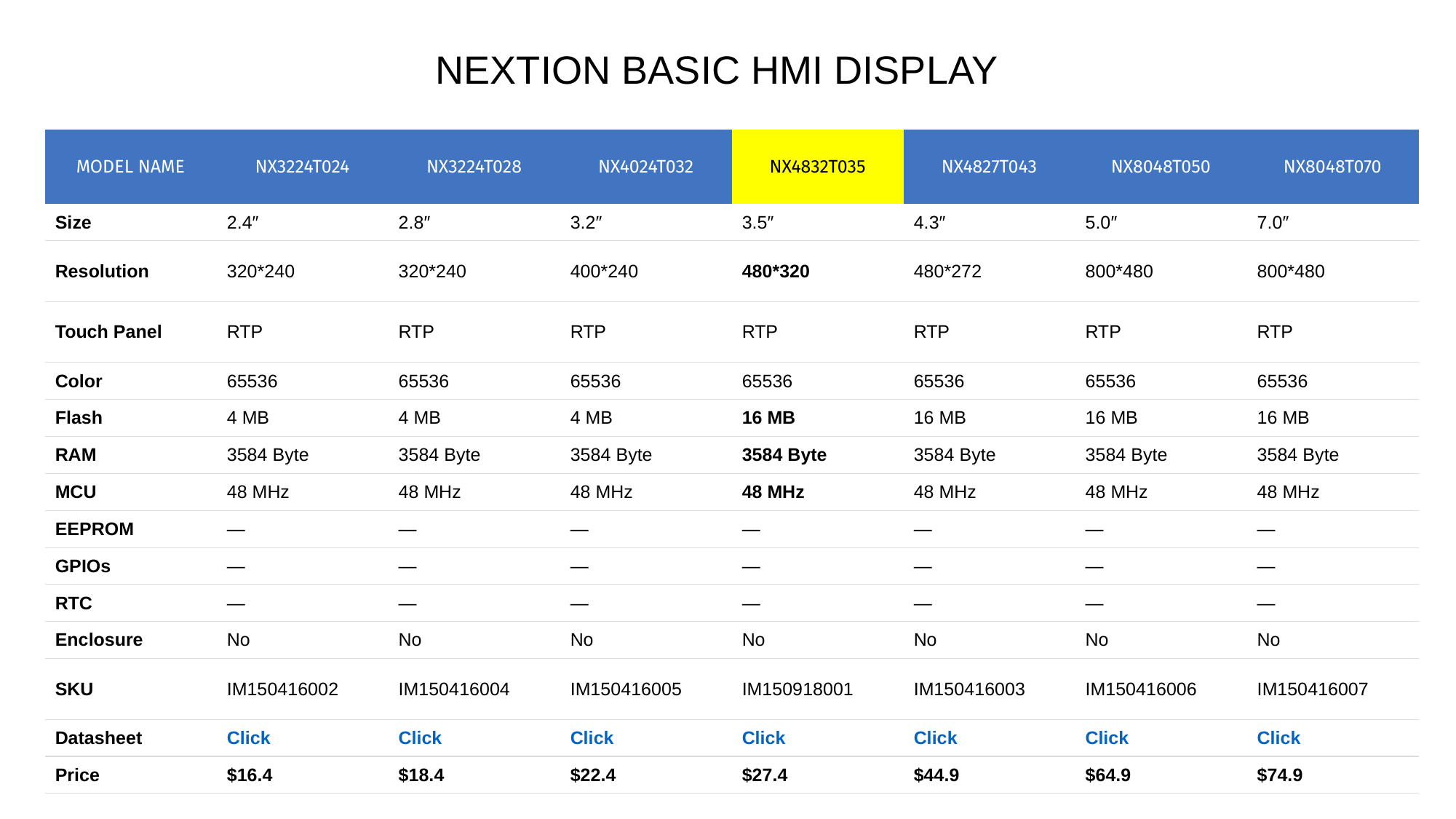

NEXTION BASIC HMI DISPLAY
| MODEL NAME | NX3224T024 | NX3224T028 | NX4024T032 | NX4832T035 | NX4827T043 | NX8048T050 | NX8048T070 |
| --- | --- | --- | --- | --- | --- | --- | --- |
| Size | 2.4″ | 2.8″ | 3.2″ | 3.5″ | 4.3″ | 5.0″ | 7.0″ |
| Resolution | 320\*240 | 320\*240 | 400\*240 | 480\*320 | 480\*272 | 800\*480 | 800\*480 |
| Touch Panel | RTP | RTP | RTP | RTP | RTP | RTP | RTP |
| Color | 65536 | 65536 | 65536 | 65536 | 65536 | 65536 | 65536 |
| Flash | 4 MB | 4 MB | 4 MB | 16 MB | 16 MB | 16 MB | 16 MB |
| RAM | 3584 Byte | 3584 Byte | 3584 Byte | 3584 Byte | 3584 Byte | 3584 Byte | 3584 Byte |
| MCU | 48 MHz | 48 MHz | 48 MHz | 48 MHz | 48 MHz | 48 MHz | 48 MHz |
| EEPROM | — | — | — | — | — | — | — |
| GPIOs | — | — | — | — | — | — | — |
| RTC | — | — | — | — | — | — | — |
| Enclosure | No | No | No | No | No | No | No |
| SKU | IM150416002 | IM150416004 | IM150416005 | IM150918001 | IM150416003 | IM150416006 | IM150416007 |
| Datasheet | Click | Click | Click | Click | Click | Click | Click |
| Price | $16.4 | $18.4 | $22.4 | $27.4 | $44.9 | $64.9 | $74.9 |